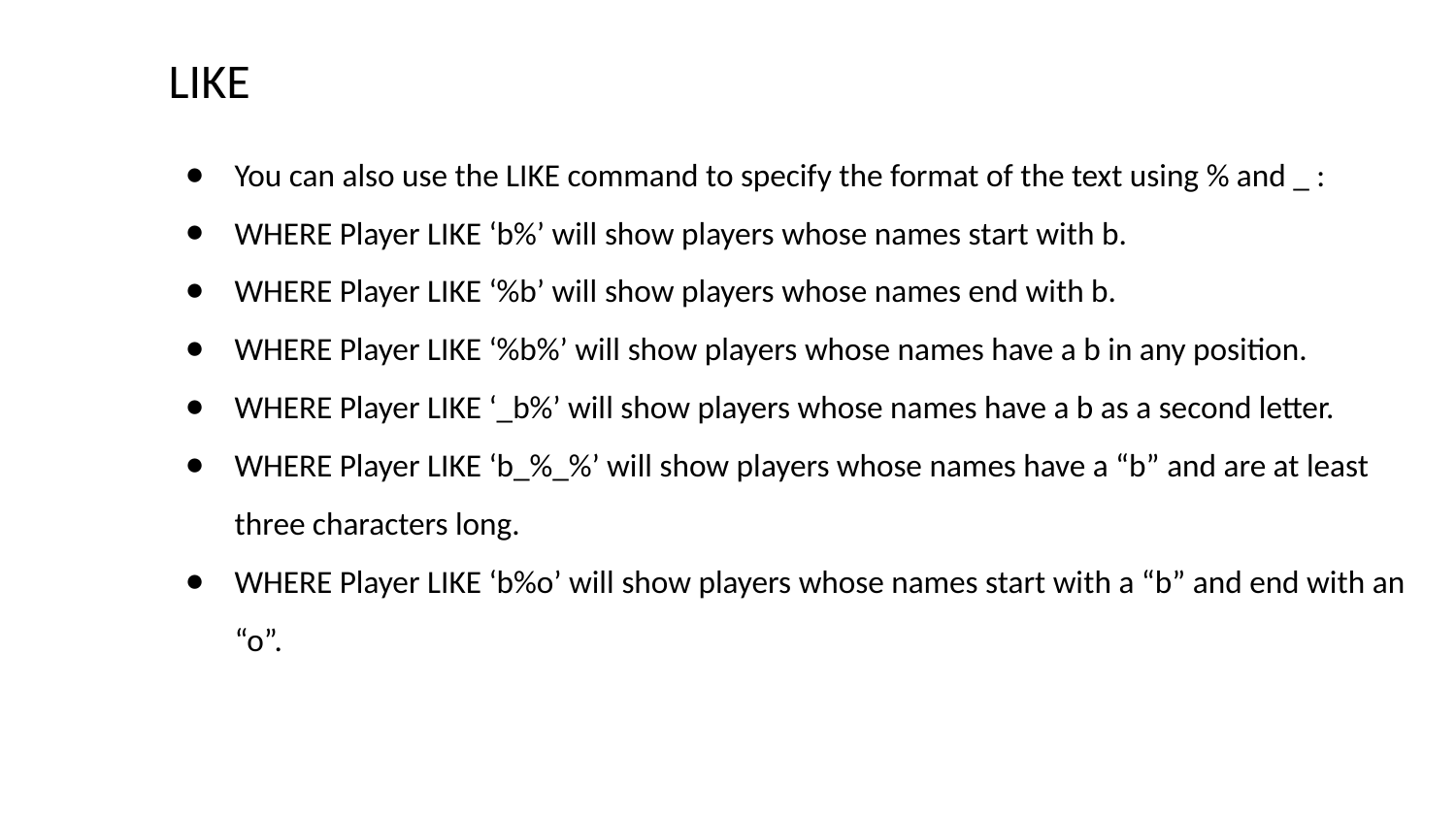

# LIKE
You can also use the LIKE command to specify the format of the text using % and _ :
WHERE Player LIKE ‘b%’ will show players whose names start with b.
WHERE Player LIKE ‘%b’ will show players whose names end with b.
WHERE Player LIKE ‘%b%’ will show players whose names have a b in any position.
WHERE Player LIKE ‘_b%’ will show players whose names have a b as a second letter.
WHERE Player LIKE ‘b_%_%’ will show players whose names have a “b” and are at least three characters long.
WHERE Player LIKE ‘b%o’ will show players whose names start with a “b” and end with an “o”.